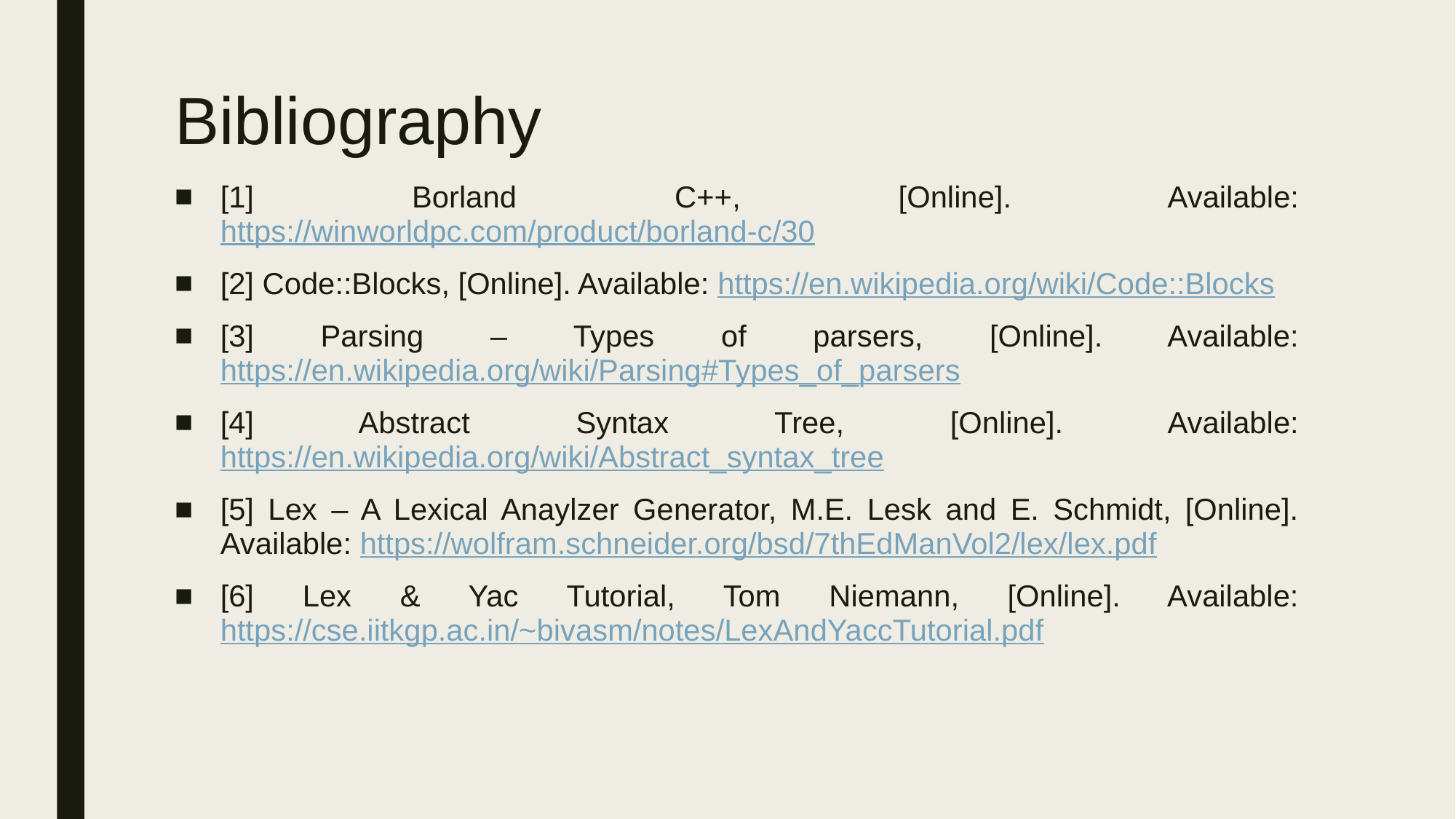

# Bibliography
[1] Borland C++, [Online]. Available: https://winworldpc.com/product/borland-c/30
[2] Code::Blocks, [Online]. Available: https://en.wikipedia.org/wiki/Code::Blocks
[3] Parsing – Types of parsers, [Online]. Available: https://en.wikipedia.org/wiki/Parsing#Types_of_parsers
[4] Abstract Syntax Tree, [Online]. Available: https://en.wikipedia.org/wiki/Abstract_syntax_tree
[5] Lex – A Lexical Anaylzer Generator, M.E. Lesk and E. Schmidt, [Online]. Available: https://wolfram.schneider.org/bsd/7thEdManVol2/lex/lex.pdf
[6] Lex & Yac Tutorial, Tom Niemann, [Online]. Available: https://cse.iitkgp.ac.in/~bivasm/notes/LexAndYaccTutorial.pdf